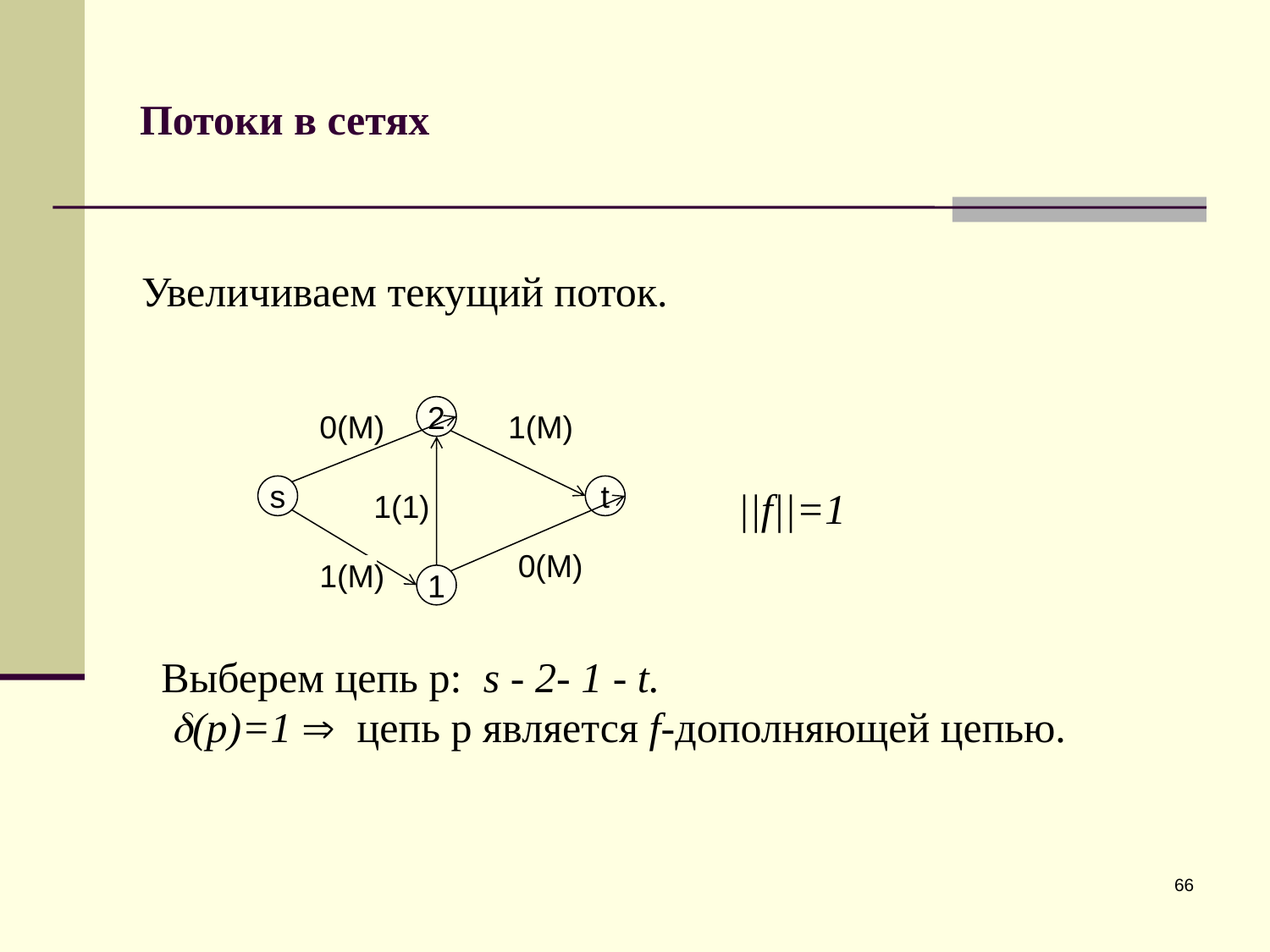

# Потоки в сетях
Увеличиваем текущий поток.
2
0(M)
1(M)
s
t
||f||=1
1(1)
0(M)
1(M)
1
Выберем цепь p:  s - 2- 1 - t.
δ(p)=1 ⇒  цепь p является f-дополняющей цепью.
66